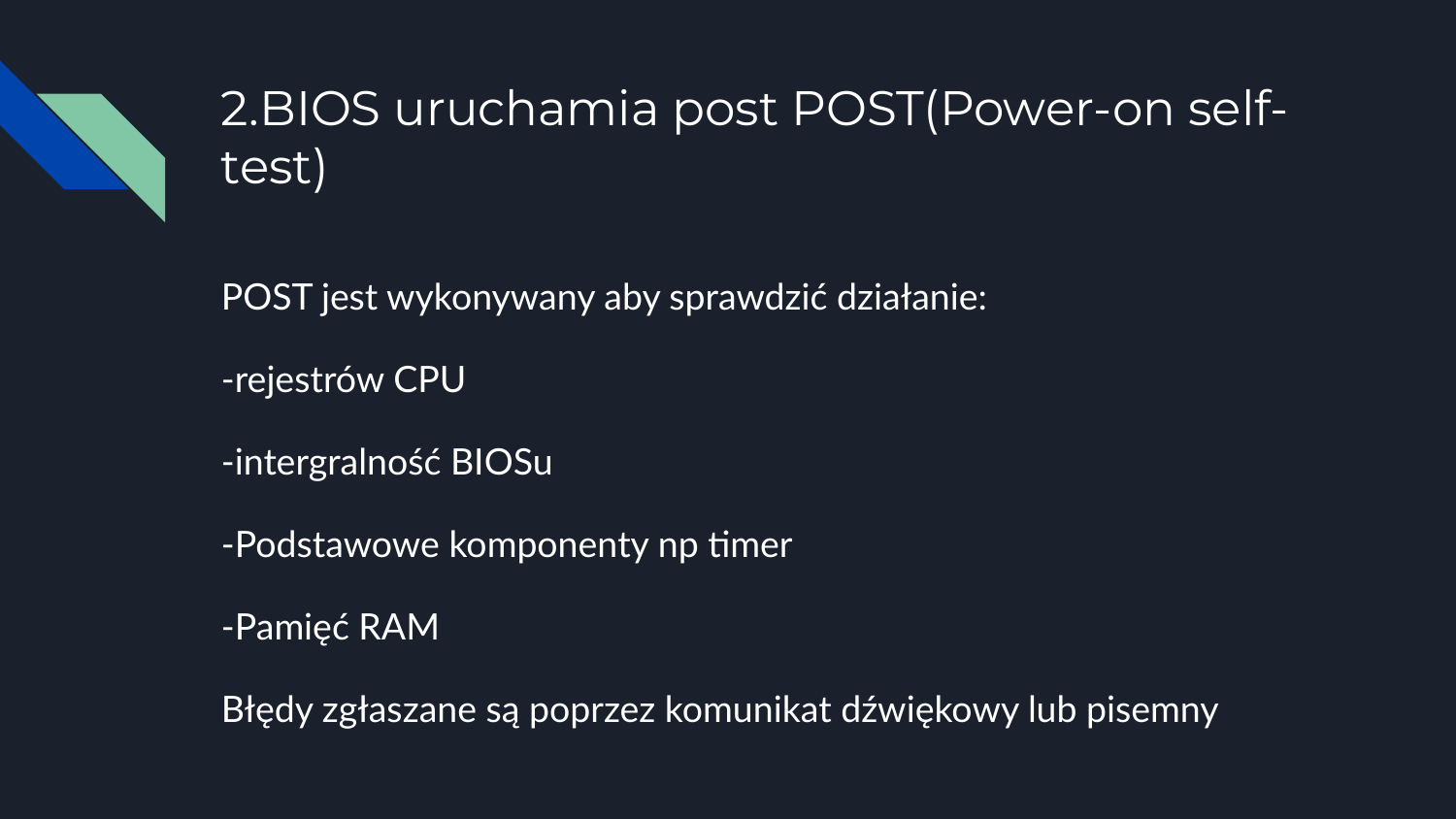

# 2.BIOS uruchamia post POST(Power-on self-test)
POST jest wykonywany aby sprawdzić działanie:
-rejestrów CPU
-intergralność BIOSu
-Podstawowe komponenty np timer
-Pamięć RAM
Błędy zgłaszane są poprzez komunikat dźwiękowy lub pisemny